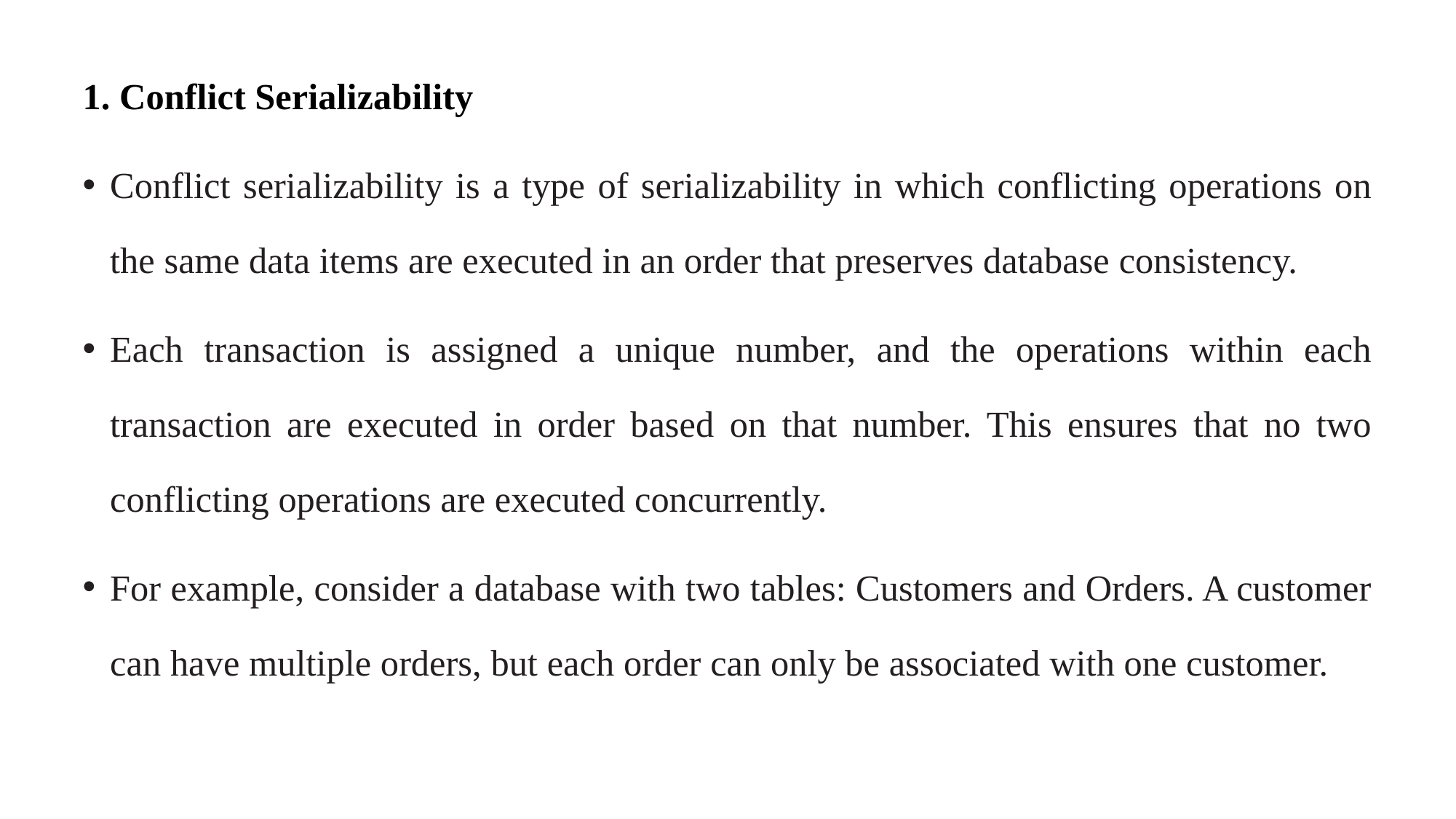

1. Conflict Serializability
Conflict serializability is a type of serializability in which conflicting operations on the same data items are executed in an order that preserves database consistency.
Each transaction is assigned a unique number, and the operations within each transaction are executed in order based on that number. This ensures that no two conflicting operations are executed concurrently.
For example, consider a database with two tables: Customers and Orders. A customer can have multiple orders, but each order can only be associated with one customer.